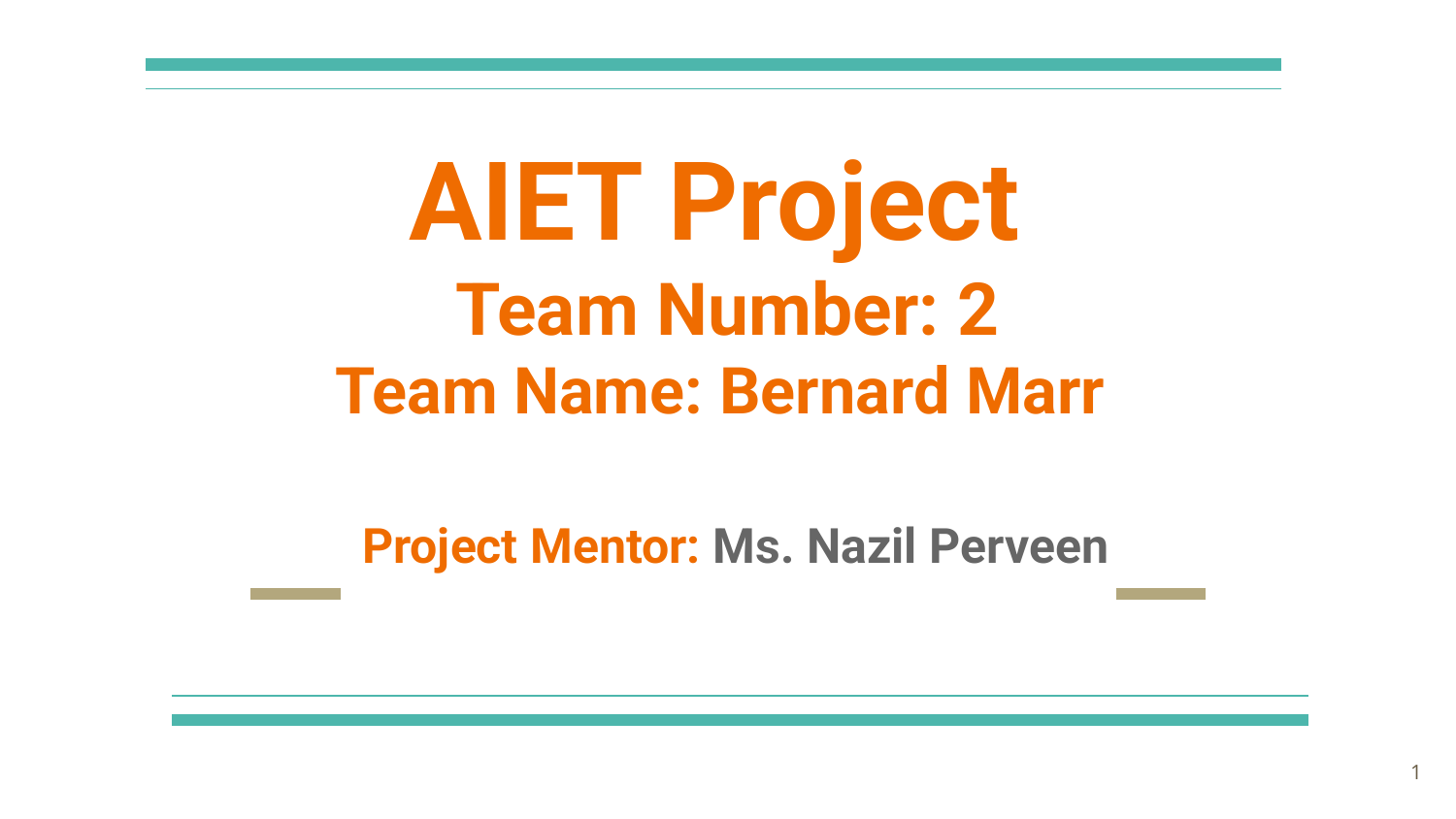

# AIET Project
Team Number: 2
Team Name: Bernard Marr
Project Mentor: Ms. Nazil Perveen
1